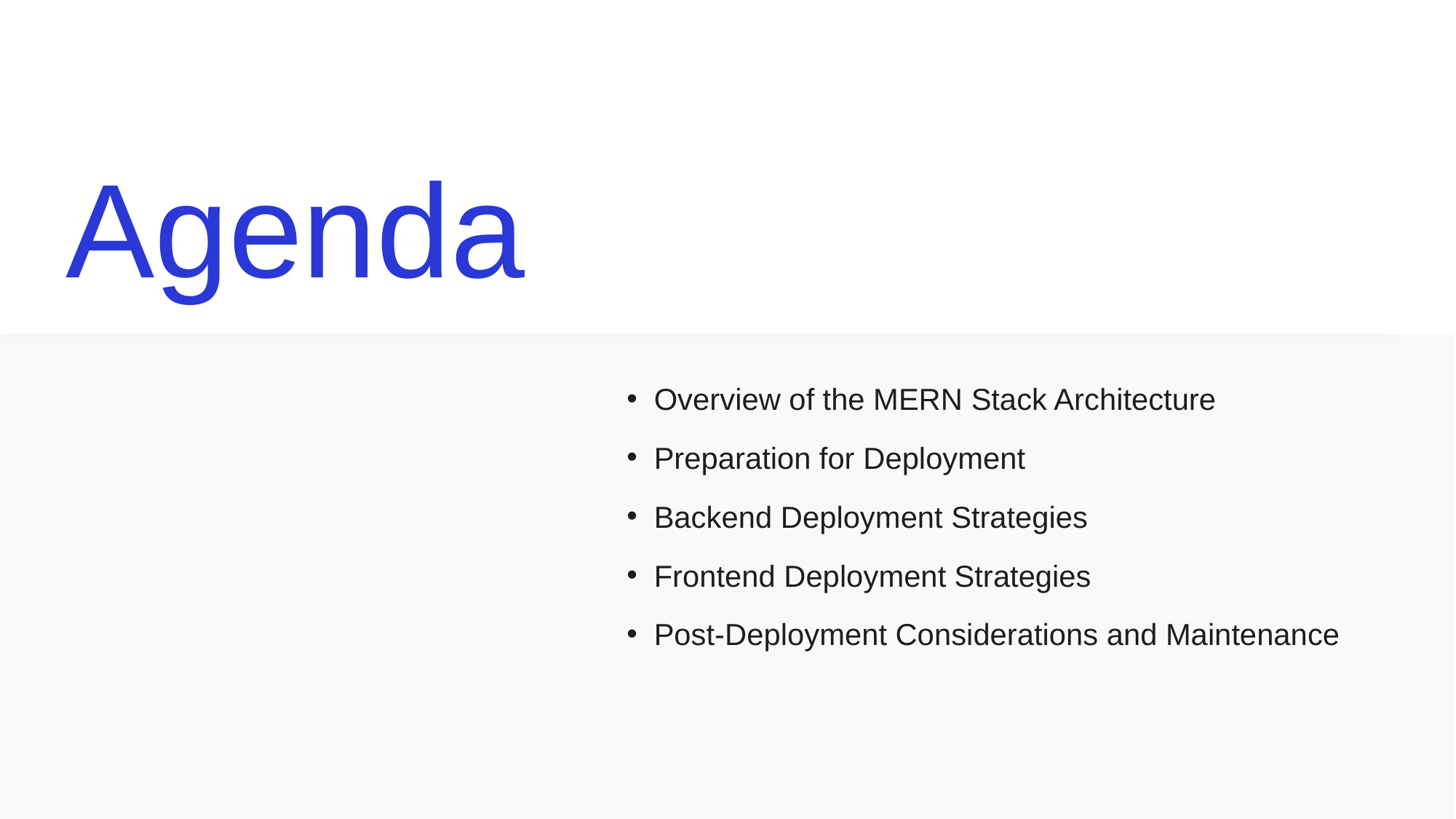

# Agenda
Overview of the MERN Stack Architecture
Preparation for Deployment
Backend Deployment Strategies
Frontend Deployment Strategies
Post-Deployment Considerations and Maintenance